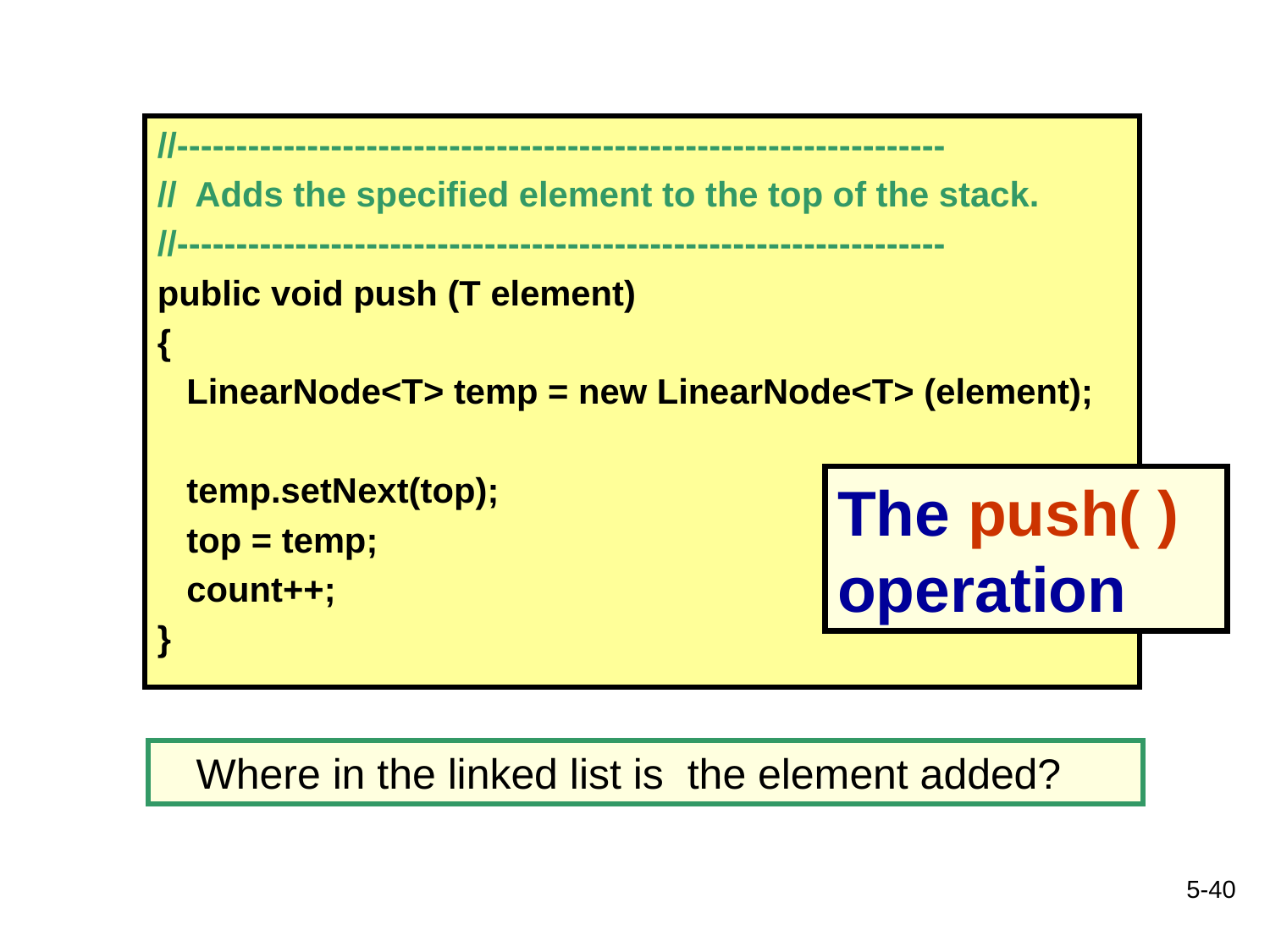

//-----------------------------------------------------------------
//  Adds the specified element to the top of the stack.
//-----------------------------------------------------------------
public void push (T element)
{
   LinearNode<T> temp = new LinearNode<T> (element);

   temp.setNext(top);
   top = temp;
   count++;
}
The push( ) operation
   Where in the linked list is  the element added?
5-40